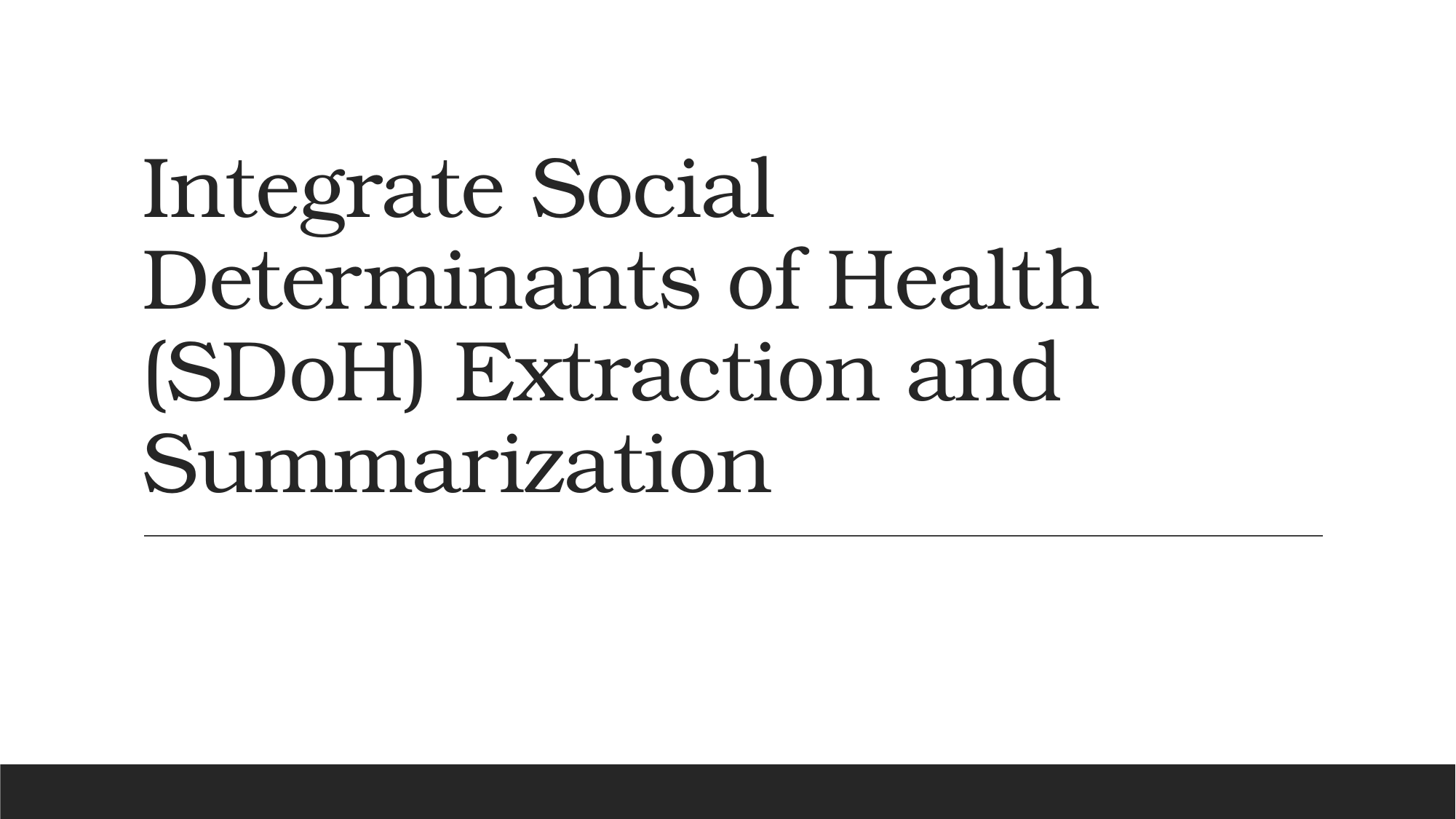

# Integrate Social Determinants of Health (SDoH) Extraction and Summarization